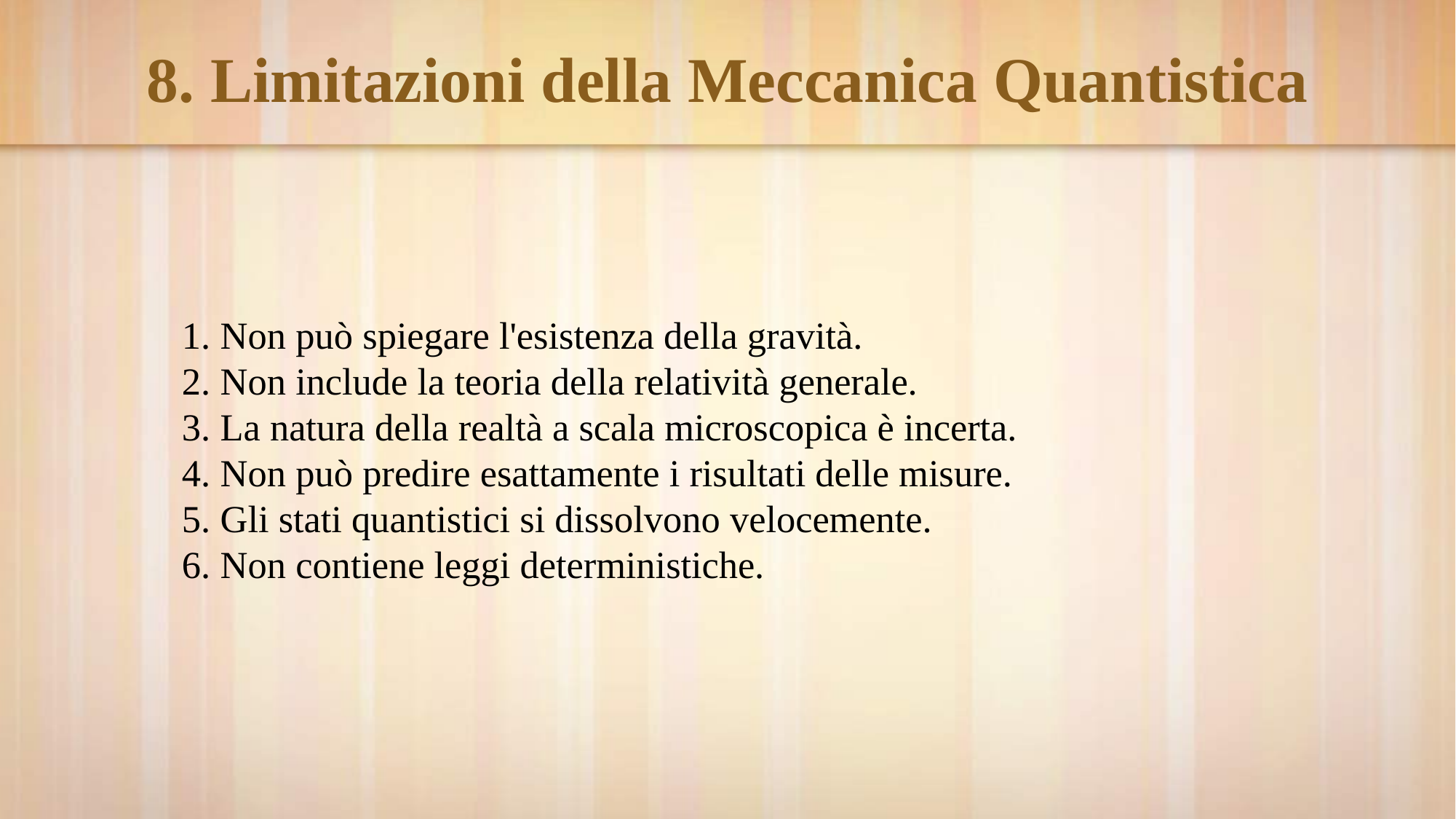

# 8. Limitazioni della Meccanica Quantistica

1. Non può spiegare l'esistenza della gravità.
2. Non include la teoria della relatività generale.
3. La natura della realtà a scala microscopica è incerta.
4. Non può predire esattamente i risultati delle misure.
5. Gli stati quantistici si dissolvono velocemente.
6. Non contiene leggi deterministiche.